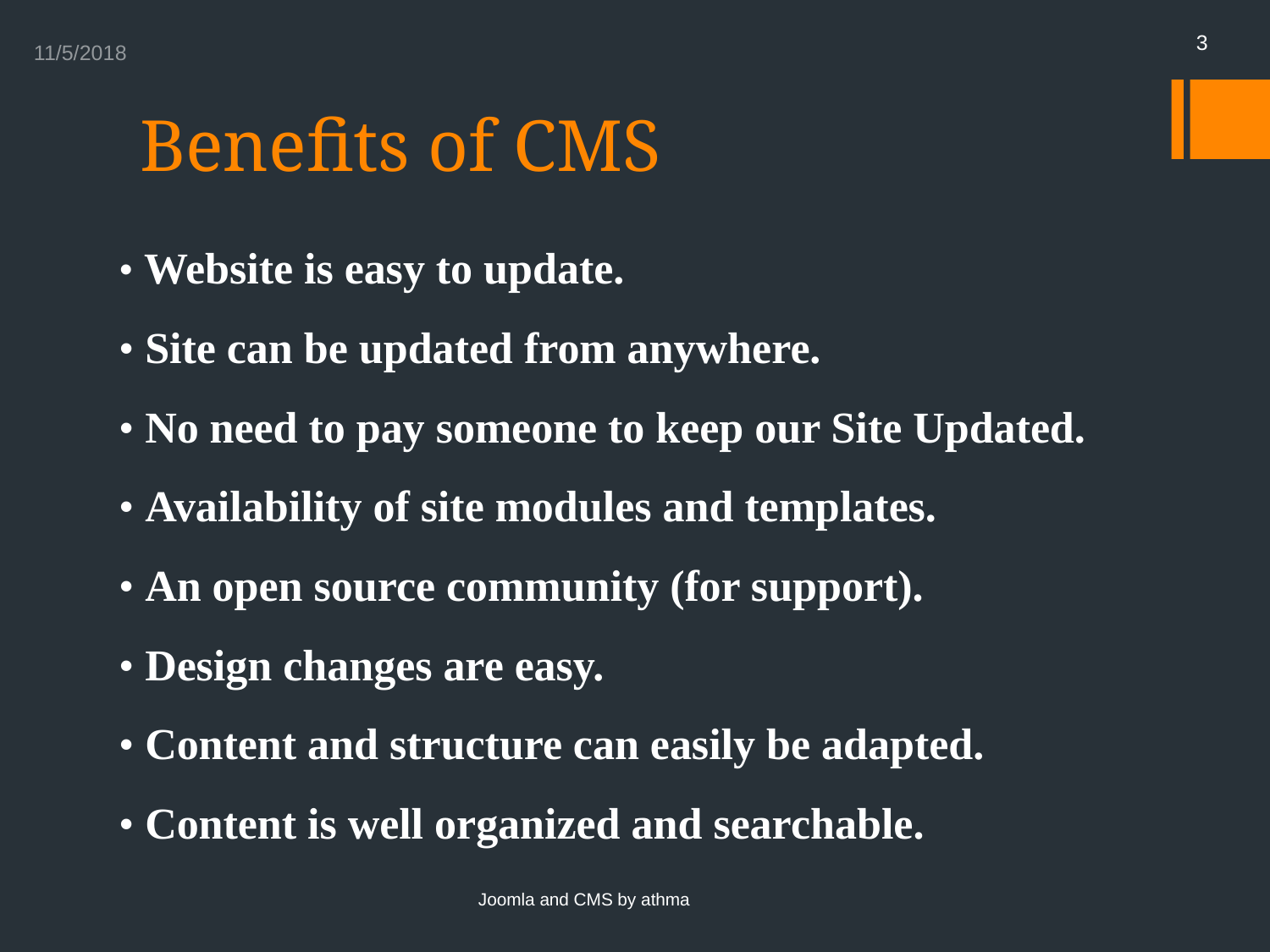

3
11/5/2018
# Benefits of CMS

• Website is easy to update.
• Site can be updated from anywhere.
• No need to pay someone to keep our Site Updated.
• Availability of site modules and templates.
• An open source community (for support).
• Design changes are easy.
• Content and structure can easily be adapted.
• Content is well organized and searchable.

Joomla and CMS by athma